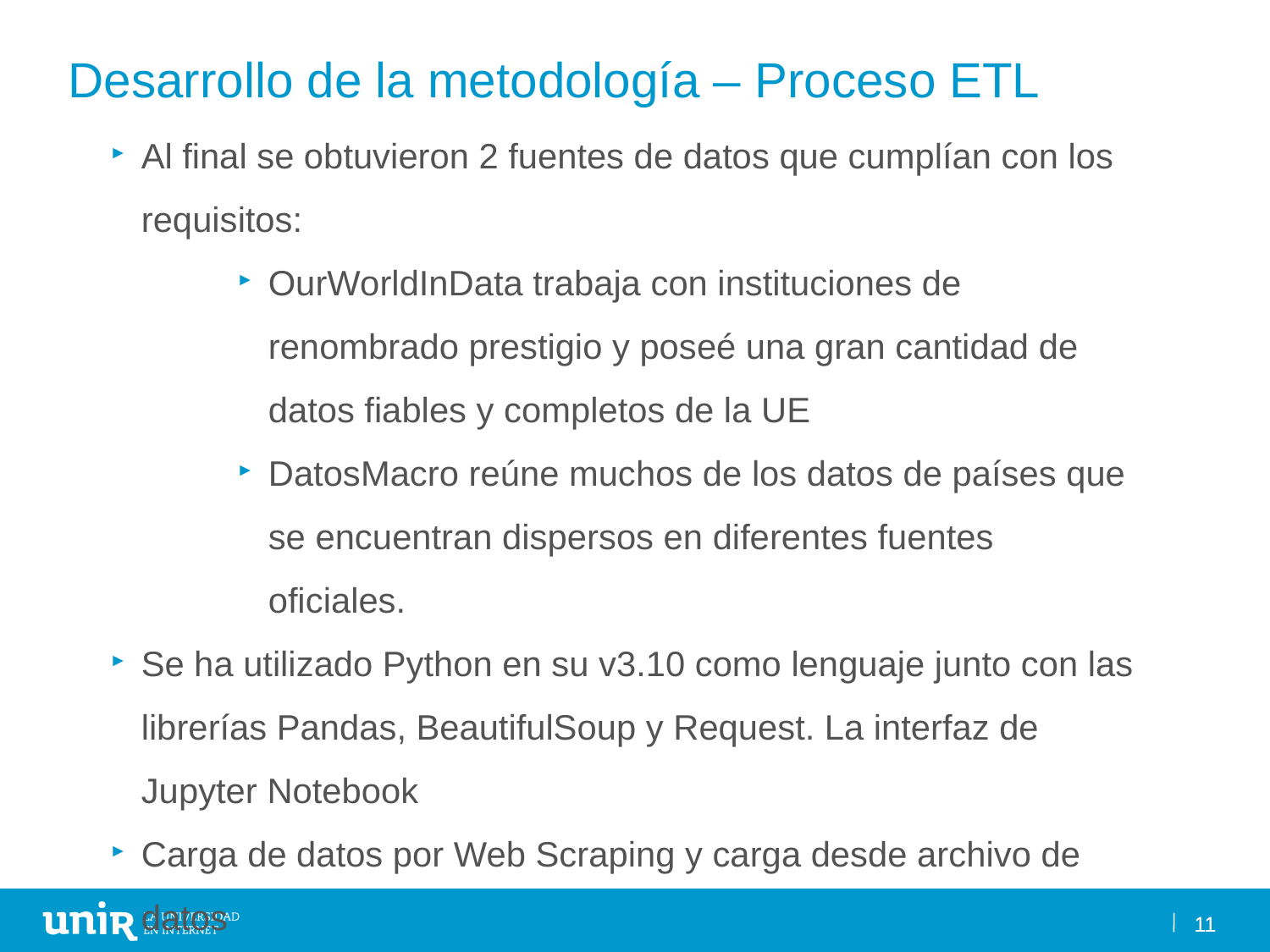

Desarrollo de la metodología – Proceso ETL
Al final se obtuvieron 2 fuentes de datos que cumplían con los requisitos:
OurWorldInData trabaja con instituciones de renombrado prestigio y poseé una gran cantidad de datos fiables y completos de la UE
DatosMacro reúne muchos de los datos de países que se encuentran dispersos en diferentes fuentes oficiales.
Se ha utilizado Python en su v3.10 como lenguaje junto con las librerías Pandas, BeautifulSoup y Request. La interfaz de Jupyter Notebook
Carga de datos por Web Scraping y carga desde archivo de datos
11
11